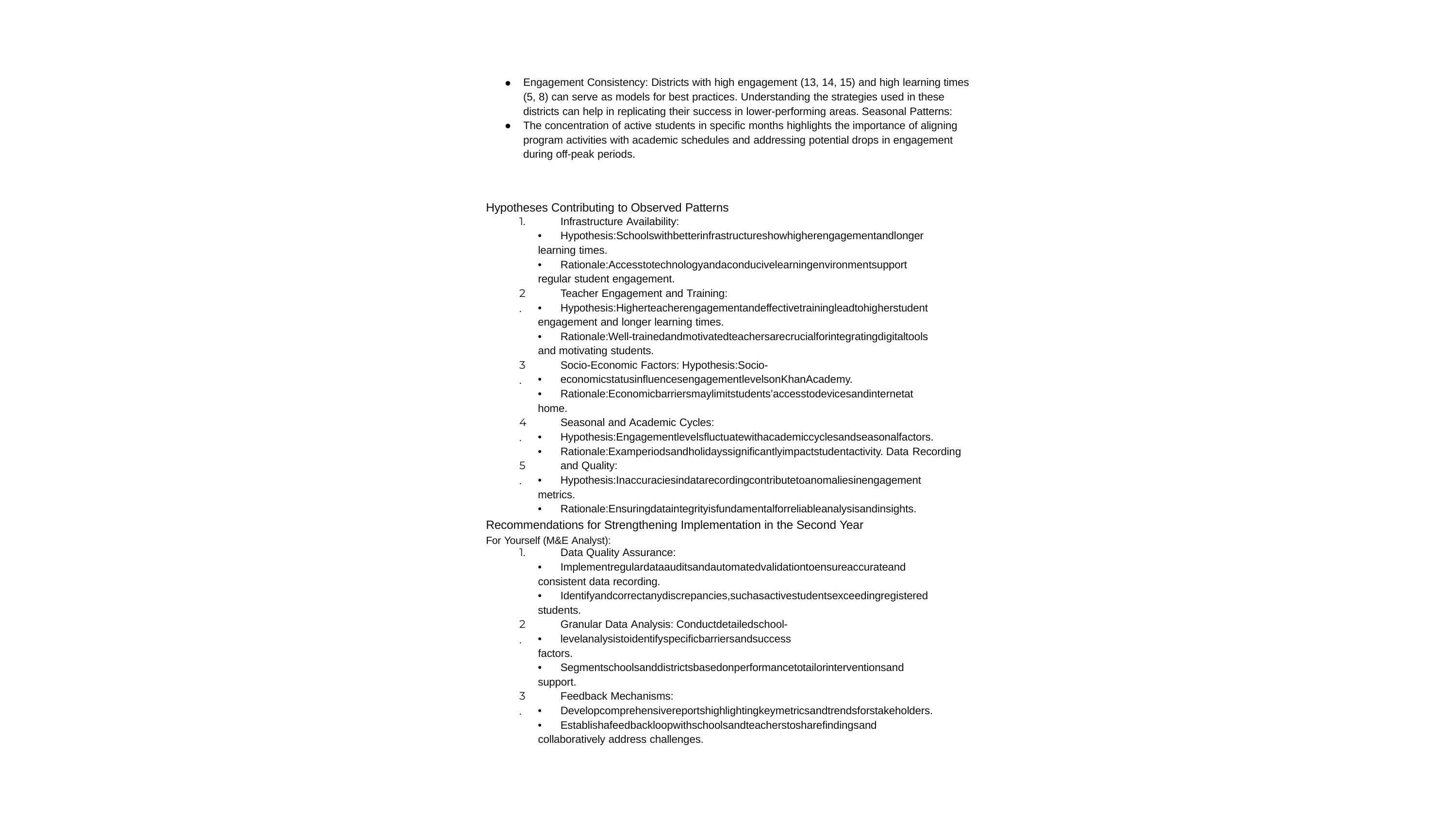

●
Engagement Consistency: Districts with high engagement (13, 14, 15) and high learning times (5, 8) can serve as models for best practices. Understanding the strategies used in these districts can help in replicating their success in lower-performing areas. Seasonal Patterns: The concentration of active students in specific months highlights the importance of aligning program activities with academic schedules and addressing potential drops in engagement during off-peak periods.
●
Hypotheses Contributing to Observed Patterns
1.
Infrastructure Availability: Hypothesis:Schoolswithbetterinfrastructureshowhigherengagementandlonger
•
learning times.
•
Rationale:Accesstotechnologyandaconducivelearningenvironmentsupport
regular student engagement.
2.
Teacher Engagement and Training: Hypothesis:Higherteacherengagementandeffectivetrainingleadtohigherstudent
•
engagement and longer learning times.
•
Rationale:Well-trainedandmotivatedteachersarecrucialforintegratingdigitaltools
and motivating students.
3.
Socio-Economic Factors: Hypothesis:Socio-economicstatusinfluencesengagementlevelsonKhanAcademy. Rationale:Economicbarriersmaylimitstudents’accesstodevicesandinternetat
• •
home.
4.
Seasonal and Academic Cycles: Hypothesis:Engagementlevelsfluctuatewithacademiccyclesandseasonalfactors. Rationale:Examperiodsandholidayssignificantlyimpactstudentactivity. Data Recording and Quality: Hypothesis:Inaccuraciesindatarecordingcontributetoanomaliesinengagement
• •
5.
•
metrics.
•
Rationale:Ensuringdataintegrityisfundamentalforreliableanalysisandinsights.
Recommendations for Strengthening Implementation in the Second Year
For Yourself (M&E Analyst):
1.
Data Quality Assurance: Implementregulardataauditsandautomatedvalidationtoensureaccurateand
•
consistent data recording.
•
Identifyandcorrectanydiscrepancies,suchasactivestudentsexceedingregistered
students.
2.
Granular Data Analysis: Conductdetailedschool-levelanalysistoidentifyspecificbarriersandsuccess
•
factors.
•
Segmentschoolsanddistrictsbasedonperformancetotailorinterventionsand
support.
3.
Feedback Mechanisms: Developcomprehensivereportshighlightingkeymetricsandtrendsforstakeholders. Establishafeedbackloopwithschoolsandteacherstosharefindingsand
• •
collaboratively address challenges.